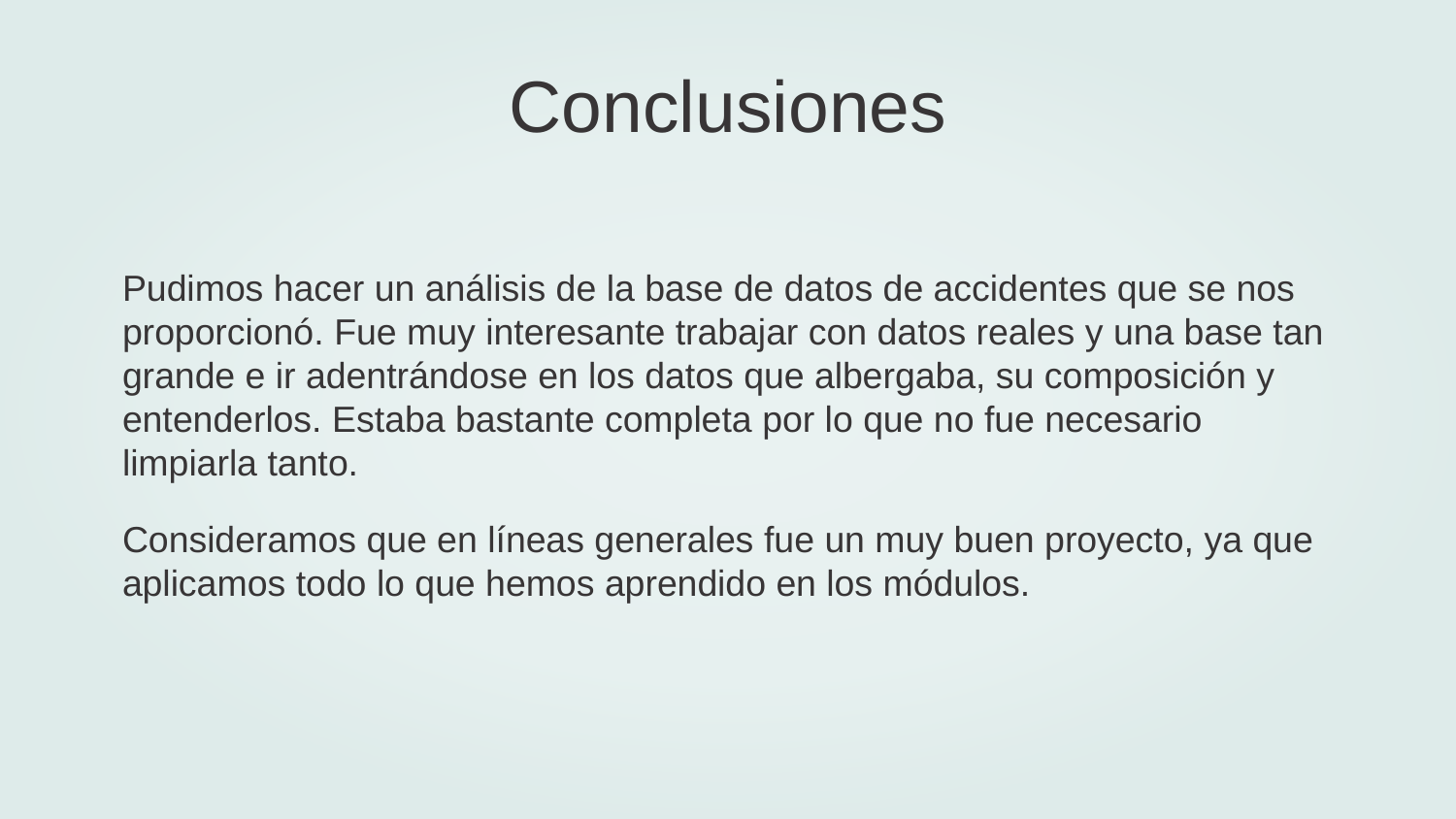

# Conclusiones
Pudimos hacer un análisis de la base de datos de accidentes que se nos proporcionó. Fue muy interesante trabajar con datos reales y una base tan grande e ir adentrándose en los datos que albergaba, su composición y entenderlos. Estaba bastante completa por lo que no fue necesario limpiarla tanto.
Consideramos que en líneas generales fue un muy buen proyecto, ya que aplicamos todo lo que hemos aprendido en los módulos.